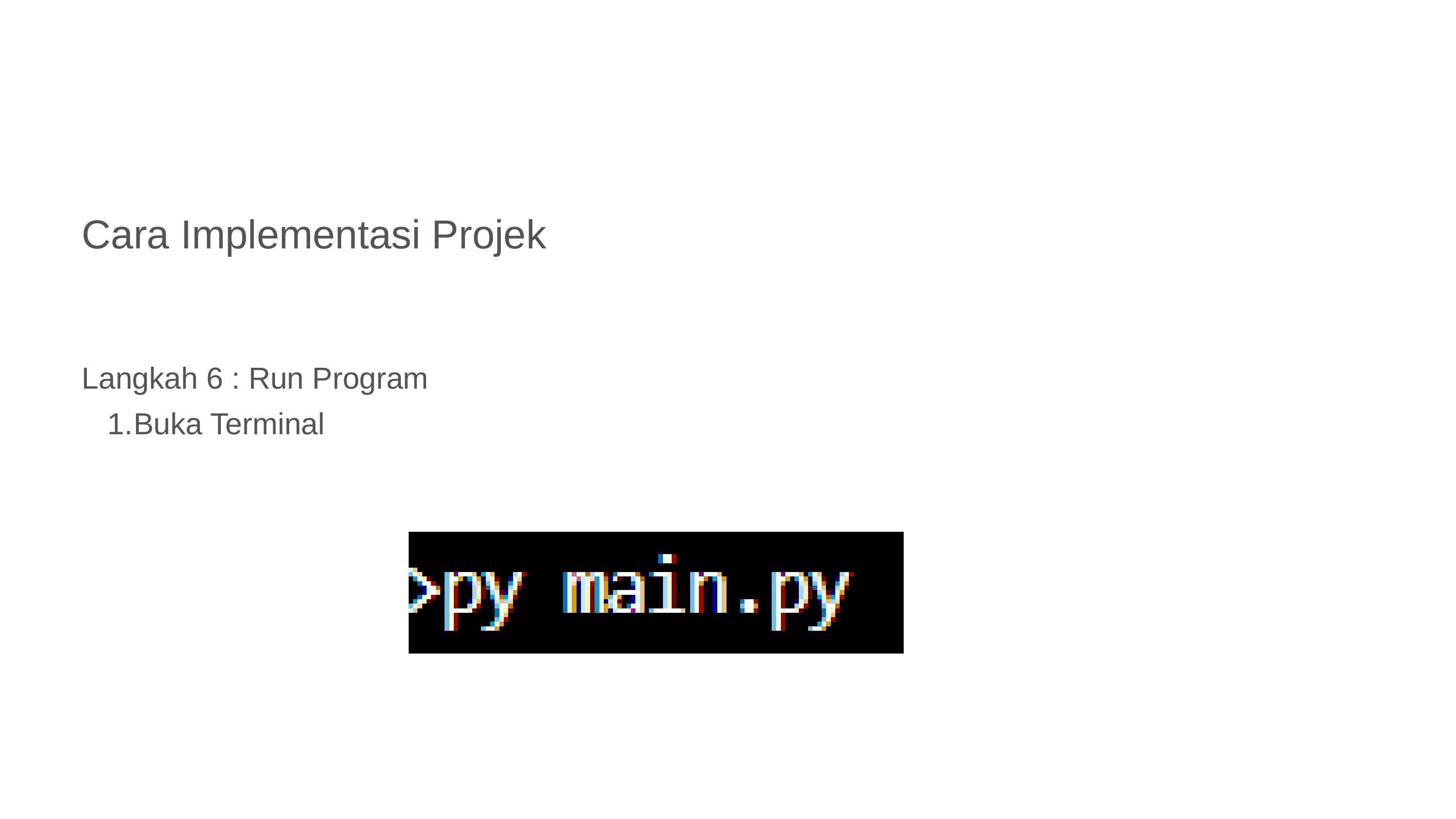

Cara Implementasi Projek
Langkah 6 : Run Program
Buka Terminal